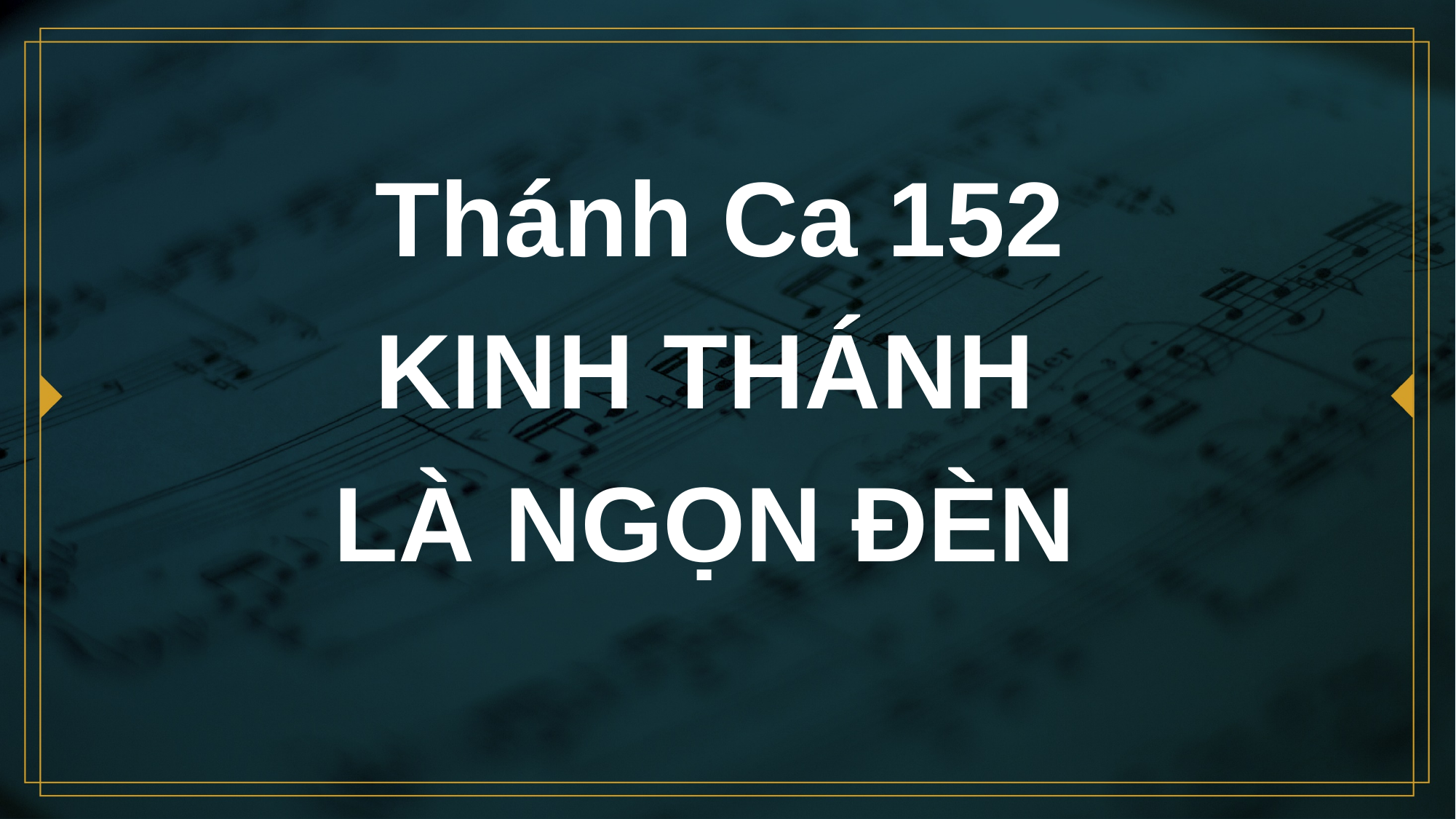

# Thánh Ca 152 KINH THÁNH LÀ NGỌN ĐÈN